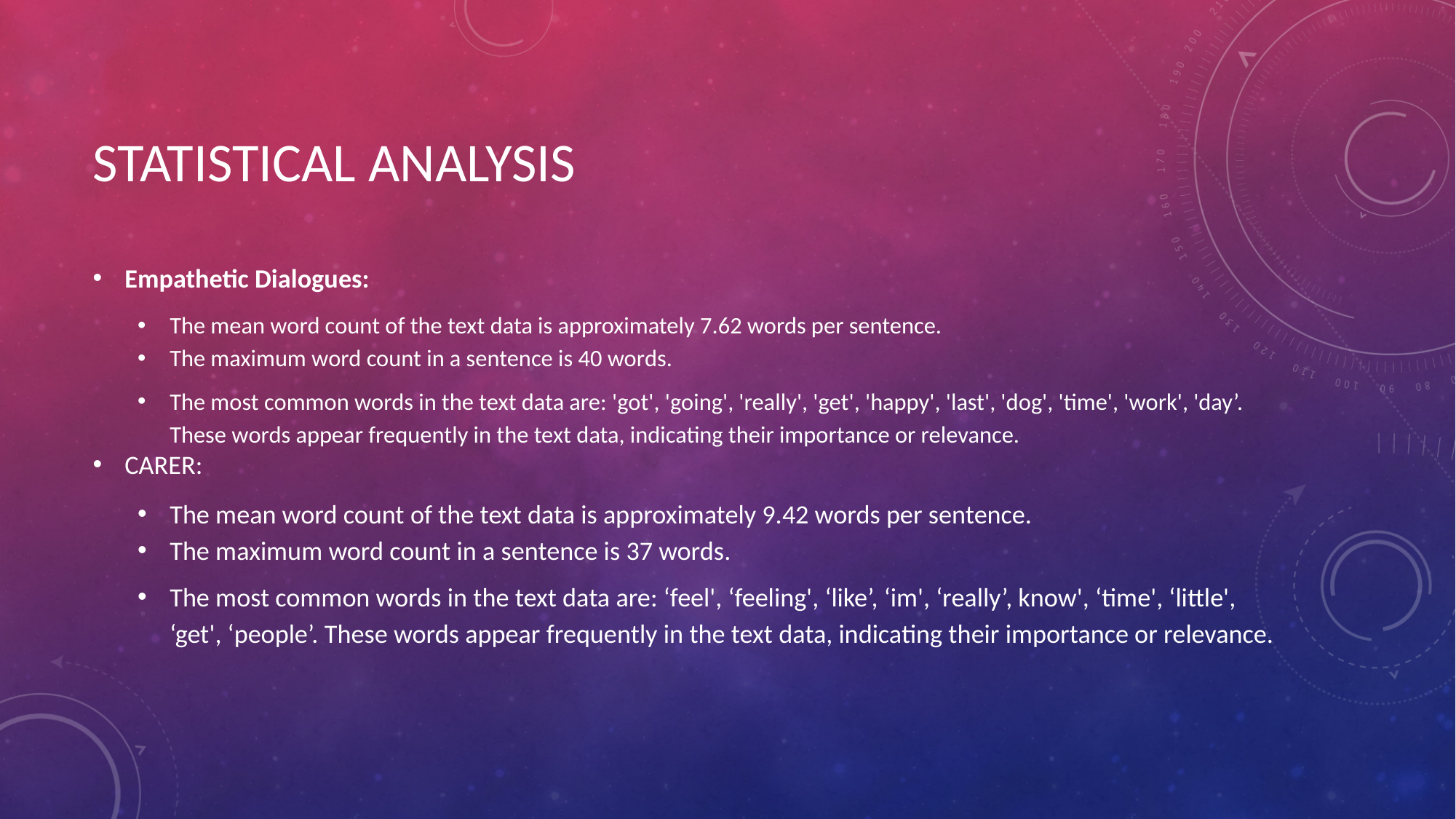

# Statistical Analysis
Empathetic Dialogues:
The mean word count of the text data is approximately 7.62 words per sentence.
The maximum word count in a sentence is 40 words.
The most common words in the text data are: 'got', 'going', 'really', 'get', 'happy', 'last', 'dog', 'time', 'work', 'day’. These words appear frequently in the text data, indicating their importance or relevance.
CARER:
The mean word count of the text data is approximately 9.42 words per sentence.
The maximum word count in a sentence is 37 words.
The most common words in the text data are: ‘feel', ‘feeling', ‘like’, ‘im', ‘really’, know', ‘time', ‘little', ‘get', ‘people’. These words appear frequently in the text data, indicating their importance or relevance.